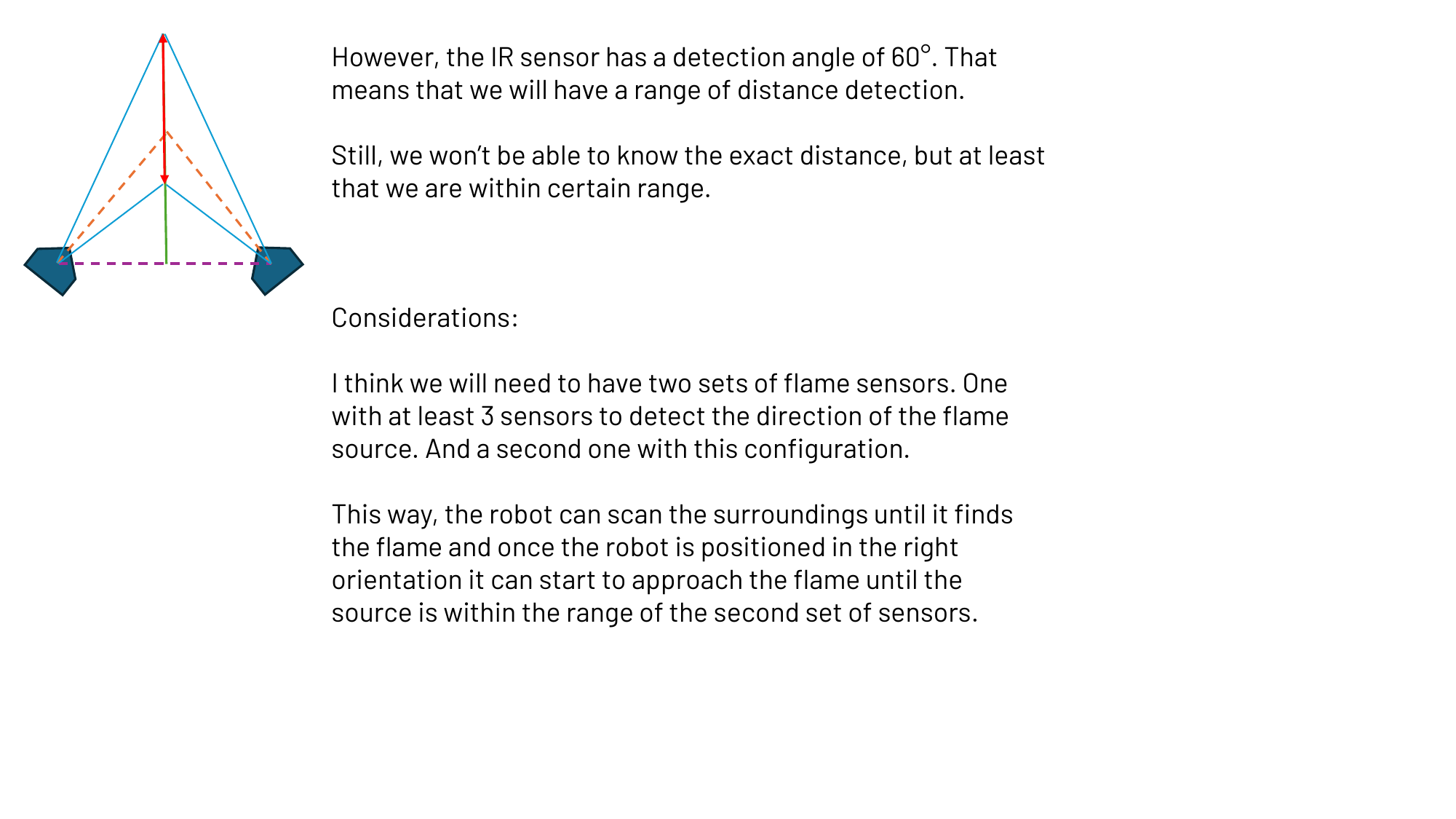

However, the IR sensor has a detection angle of 60°. That means that we will have a range of distance detection.

Still, we won’t be able to know the exact distance, but at least that we are within certain range.

Considerations:

I think we will need to have two sets of flame sensors. One with at least 3 sensors to detect the direction of the flame source. And a second one with this configuration.

This way, the robot can scan the surroundings until it finds the flame and once the robot is positioned in the right orientation it can start to approach the flame until the source is within the range of the second set of sensors.